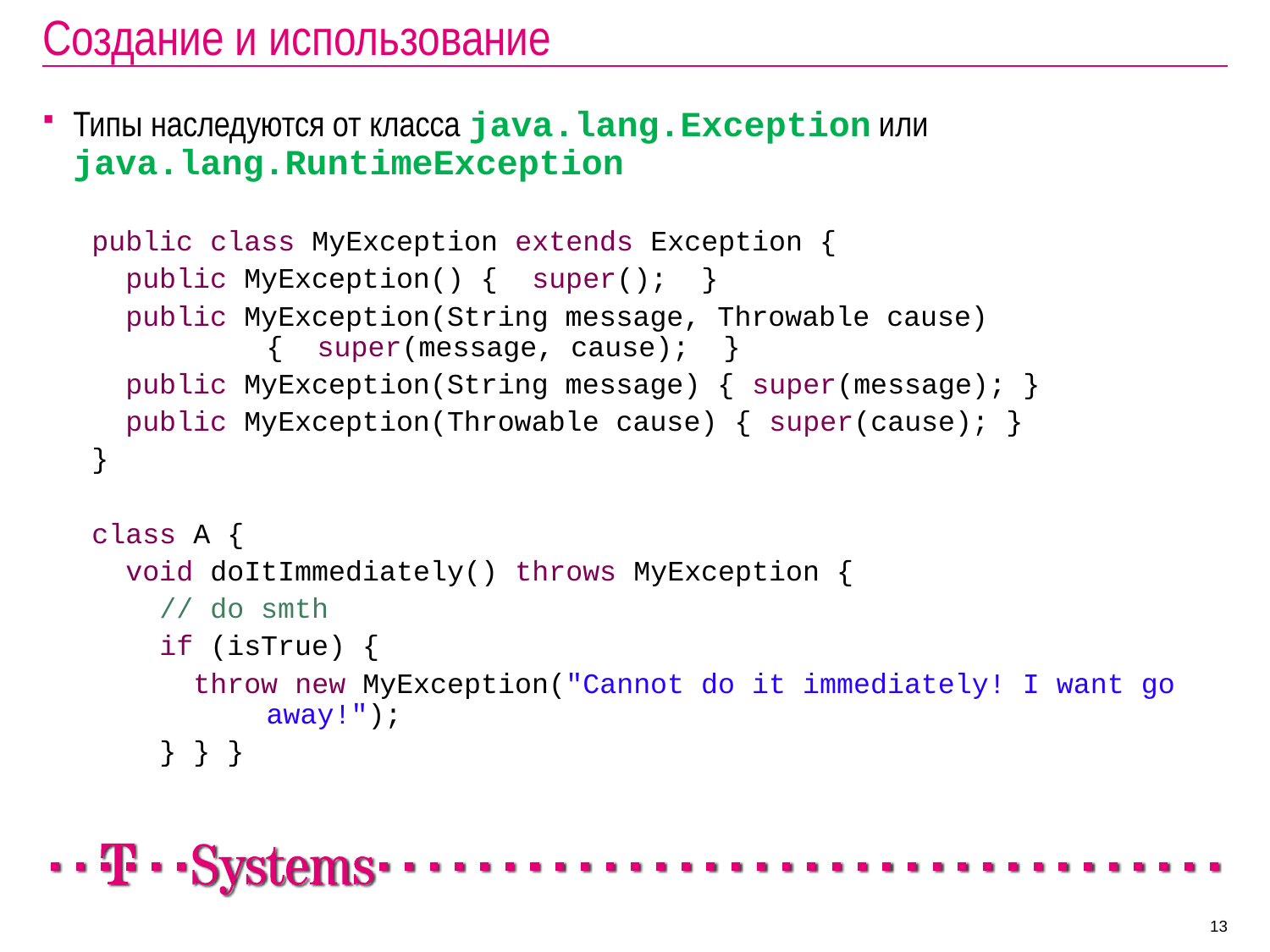

# Создание и использование
Типы наследуются от класса java.lang.Exception или java.lang.RuntimeException

public class MyException extends Exception {
  public MyException() {  super();  }
  public MyException(String message, Throwable cause) {  super(message, cause);  }
  public MyException(String message) { super(message); }
  public MyException(Throwable cause) { super(cause); }
}

class A {
  void doItImmediately() throws MyException {
    // do smth
    if (isTrue) {
      throw new MyException("Cannot do it immediately! I want go away!");
    } } }
13